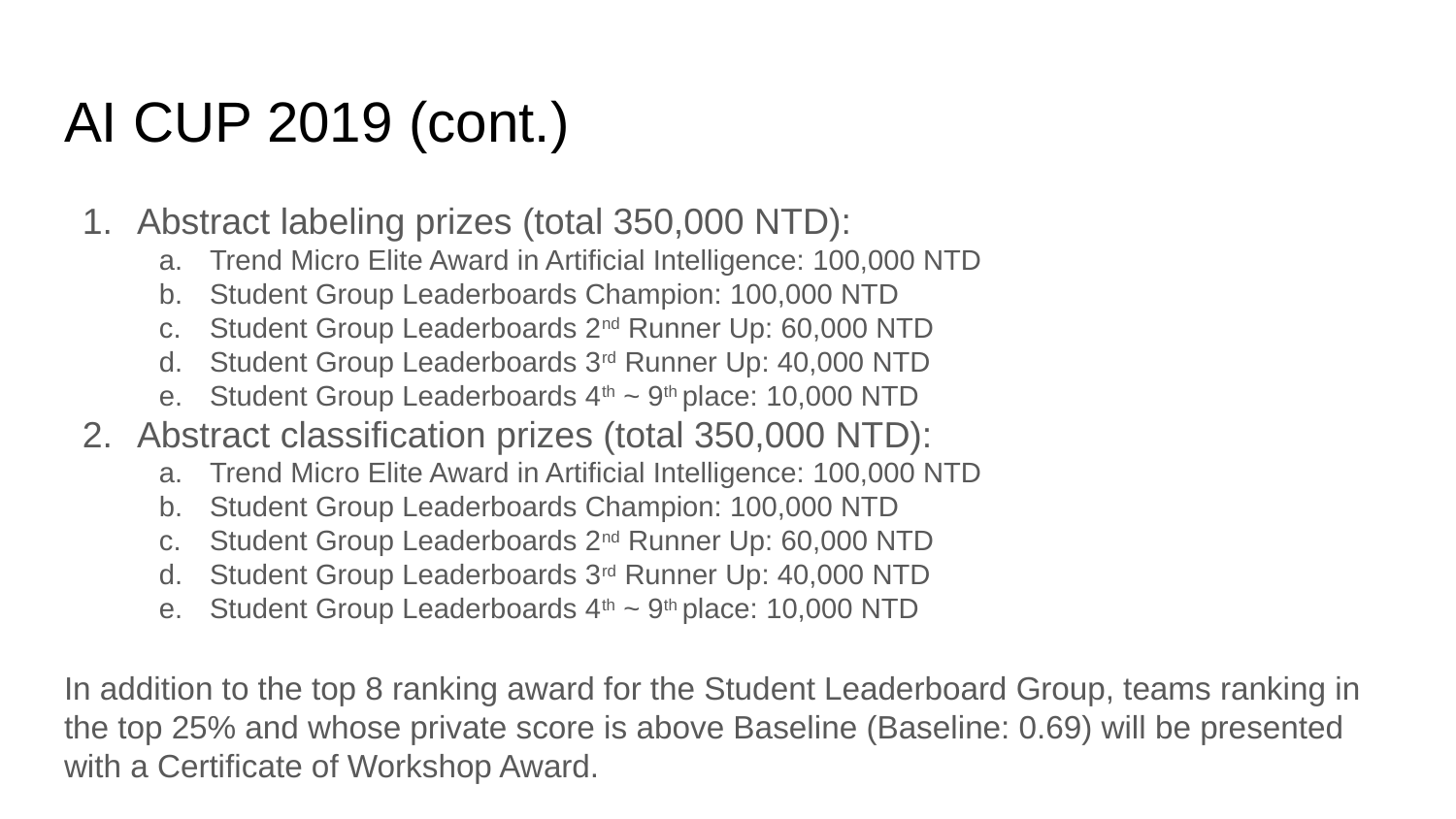

# AI CUP 2019 (cont.)
Abstract labeling prizes (total 350,000 NTD):
Trend Micro Elite Award in Artificial Intelligence: 100,000 NTD
Student Group Leaderboards Champion: 100,000 NTD
Student Group Leaderboards 2nd Runner Up: 60,000 NTD
Student Group Leaderboards 3rd Runner Up: 40,000 NTD
Student Group Leaderboards 4th ~ 9th place: 10,000 NTD
Abstract classification prizes (total 350,000 NTD):
Trend Micro Elite Award in Artificial Intelligence: 100,000 NTD
Student Group Leaderboards Champion: 100,000 NTD
Student Group Leaderboards 2nd Runner Up: 60,000 NTD
Student Group Leaderboards 3rd Runner Up: 40,000 NTD
Student Group Leaderboards 4th ~ 9th place: 10,000 NTD

In addition to the top 8 ranking award for the Student Leaderboard Group, teams ranking in the top 25% and whose private score is above Baseline (Baseline: 0.69) will be presented with a Certificate of Workshop Award.